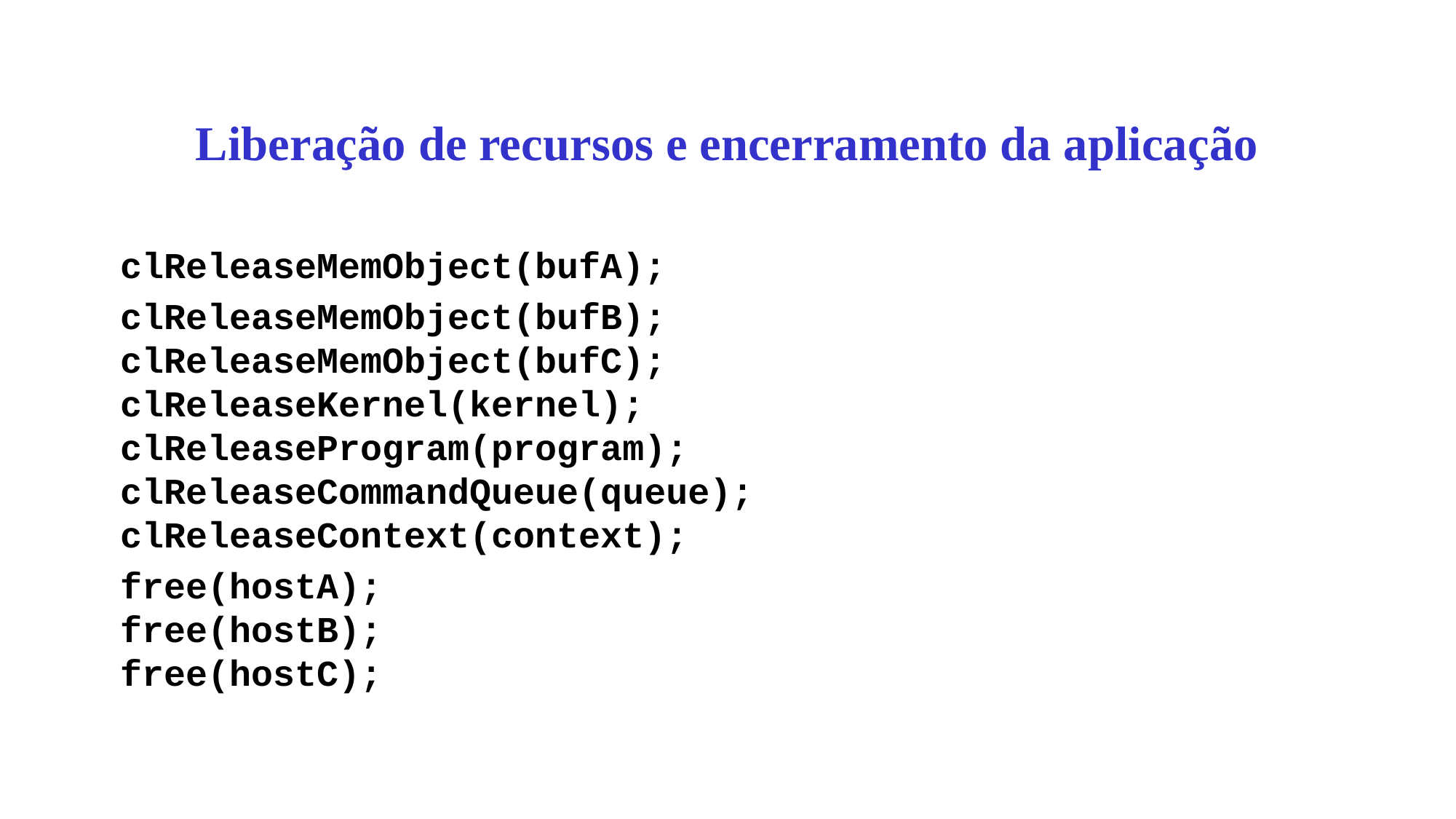

# Liberação de recursos e encerramento da aplicação
clReleaseMemObject(bufA);
clReleaseMemObject(bufB);
clReleaseMemObject(bufC);
clReleaseKernel(kernel);
clReleaseProgram(program); clReleaseCommandQueue(queue); clReleaseContext(context);
free(hostA);
free(hostB);
free(hostC);